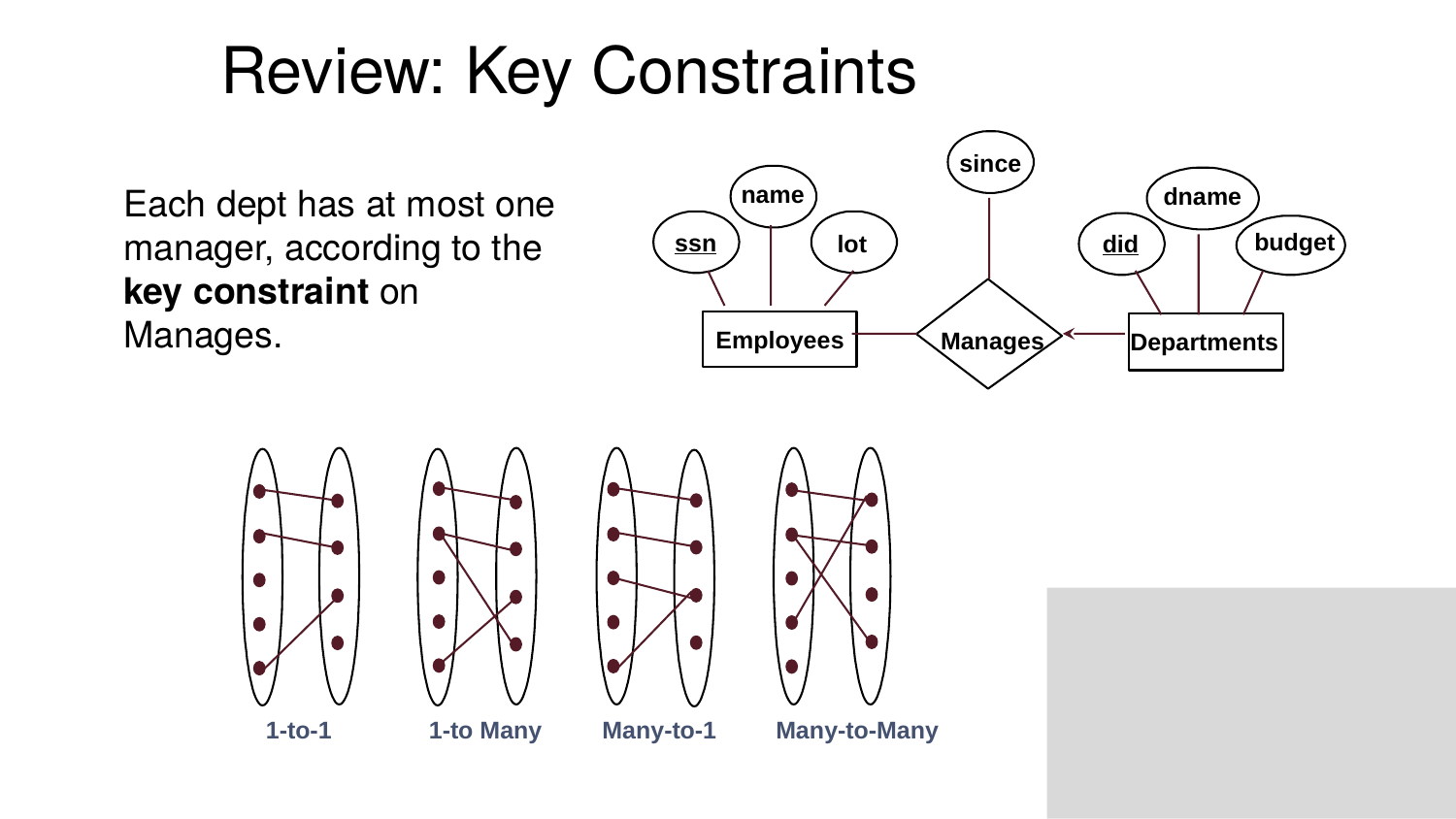

# Review: Key Constraints

since

name

ssn
lot

dname

budget
did

Manages

Employees

Departments

Each dept has at most one manager, according to the    key constraint on Manages.

1-to-1

1-to Many

Many-to-1

Many-to-Many